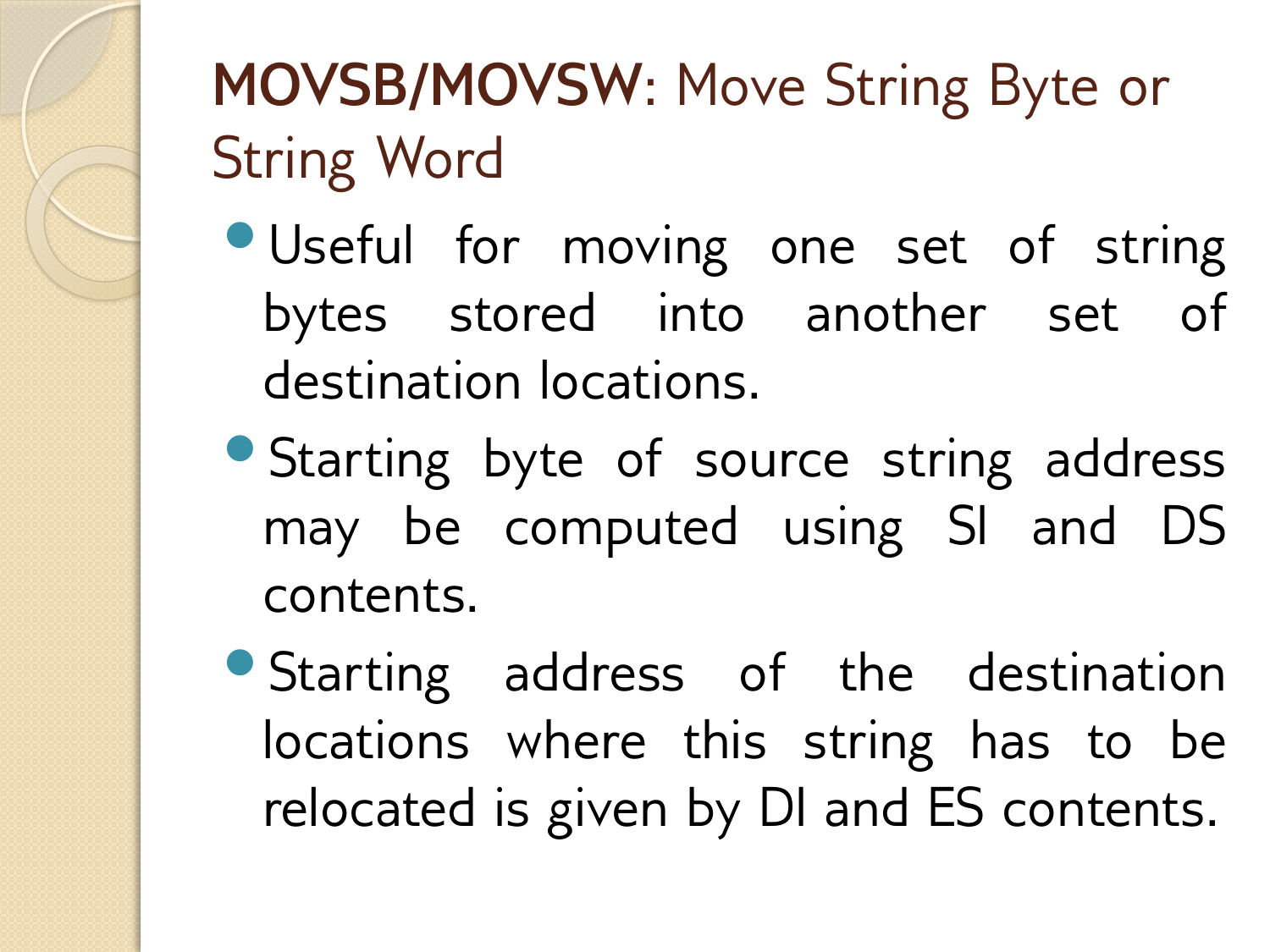

# MOVSB/MOVSW: Move String Byte or String Word
Useful for moving one set of string bytes stored into another set of destination locations.
Starting byte of source string address may be computed using SI and DS contents.
Starting address of the destination locations where this string has to be relocated is given by DI and ES contents.